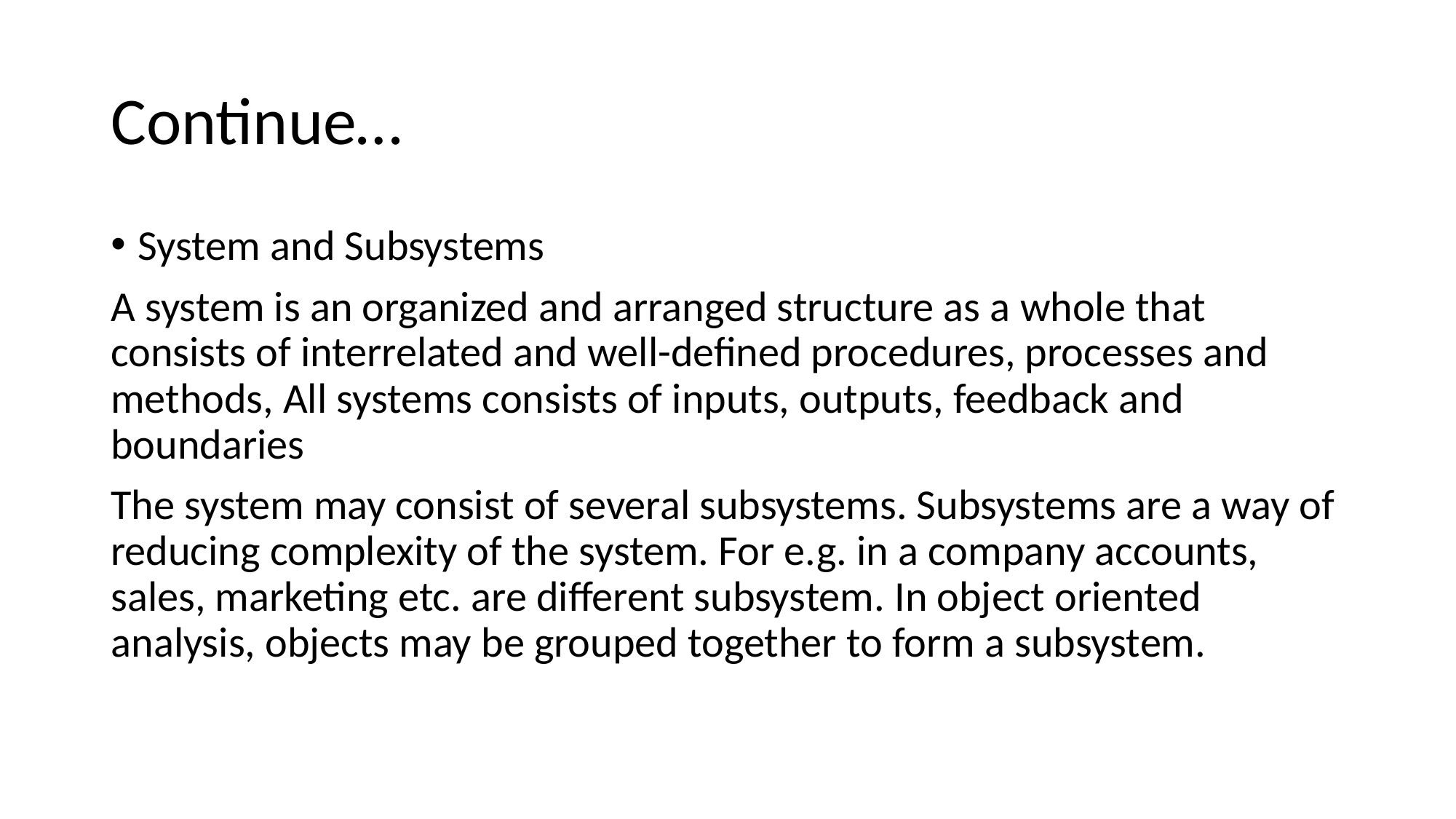

# Continue…
System and Subsystems
A system is an organized and arranged structure as a whole that consists of interrelated and well-defined procedures, processes and methods, All systems consists of inputs, outputs, feedback and boundaries
The system may consist of several subsystems. Subsystems are a way of reducing complexity of the system. For e.g. in a company accounts, sales, marketing etc. are different subsystem. In object oriented analysis, objects may be grouped together to form a subsystem.